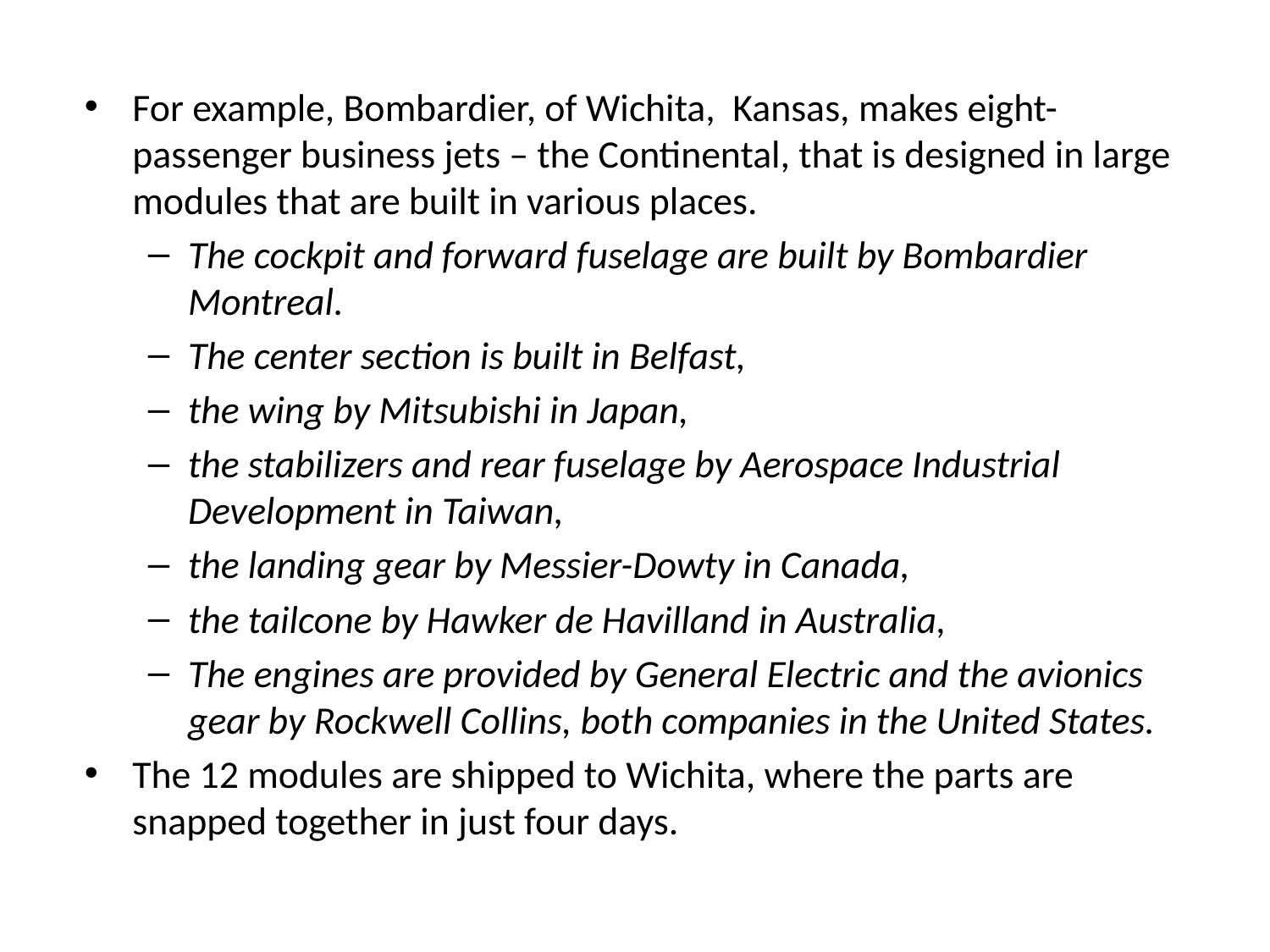

For example, Bombardier, of Wichita,  Kansas, makes eight-passenger business jets – the Continental, that is designed in large modules that are built in various places.
The cockpit and forward fuselage are built by Bombardier Montreal.
The center section is built in Belfast,
the wing by Mitsubishi in Japan,
the stabilizers and rear fuselage by Aerospace Industrial Development in Taiwan,
the landing gear by Messier-Dowty in Canada,
the tailcone by Hawker de Havilland in Australia,
The engines are provided by General Electric and the avionics gear by Rockwell Collins, both companies in the United States.
The 12 modules are shipped to Wichita, where the parts are snapped together in just four days.